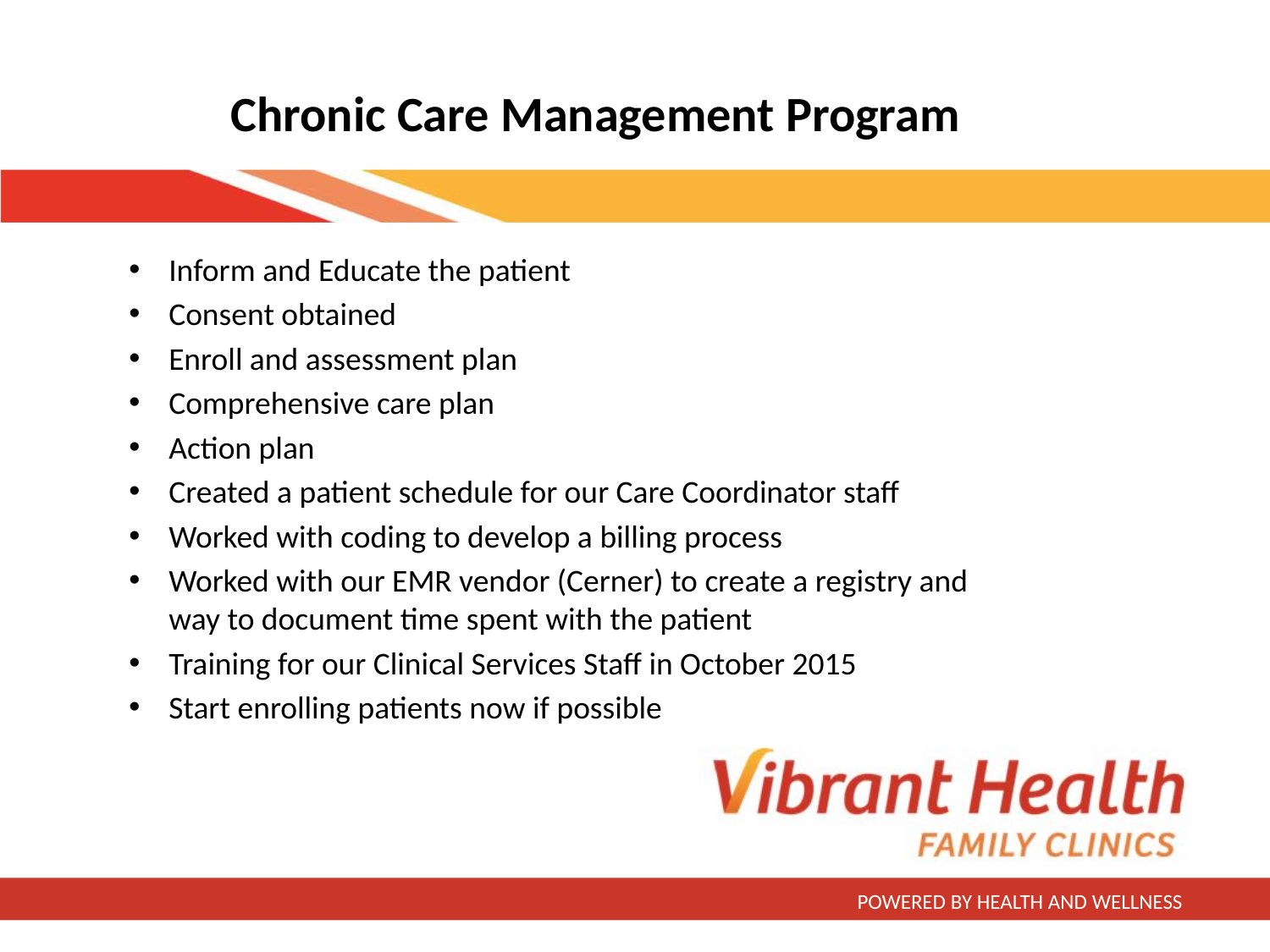

# Chronic Care Management Program
Inform and Educate the patient
Consent obtained
Enroll and assessment plan
Comprehensive care plan
Action plan
Created a patient schedule for our Care Coordinator staff
Worked with coding to develop a billing process
Worked with our EMR vendor (Cerner) to create a registry and way to document time spent with the patient
Training for our Clinical Services Staff in October 2015
Start enrolling patients now if possible